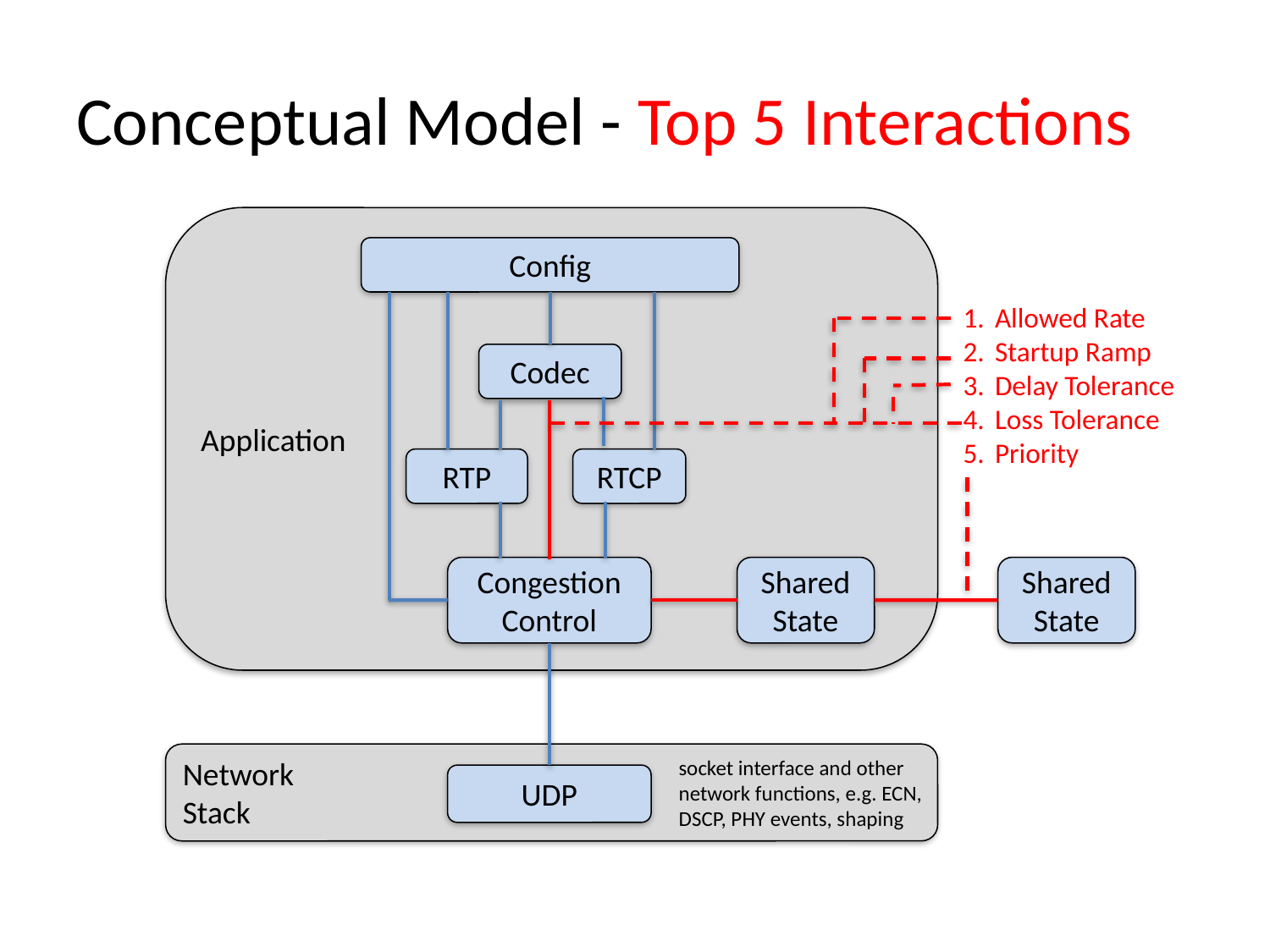

# Conceptual Model - Top 5 Interactions
Application
Config
Allowed Rate
Startup Ramp
Delay Tolerance
Loss Tolerance
Priority
Codec
RTP
RTCP
Congestion Control
Shared State
Shared State
Network
Stack
socket interface and other network functions, e.g. ECN, DSCP, PHY events, shaping
UDP